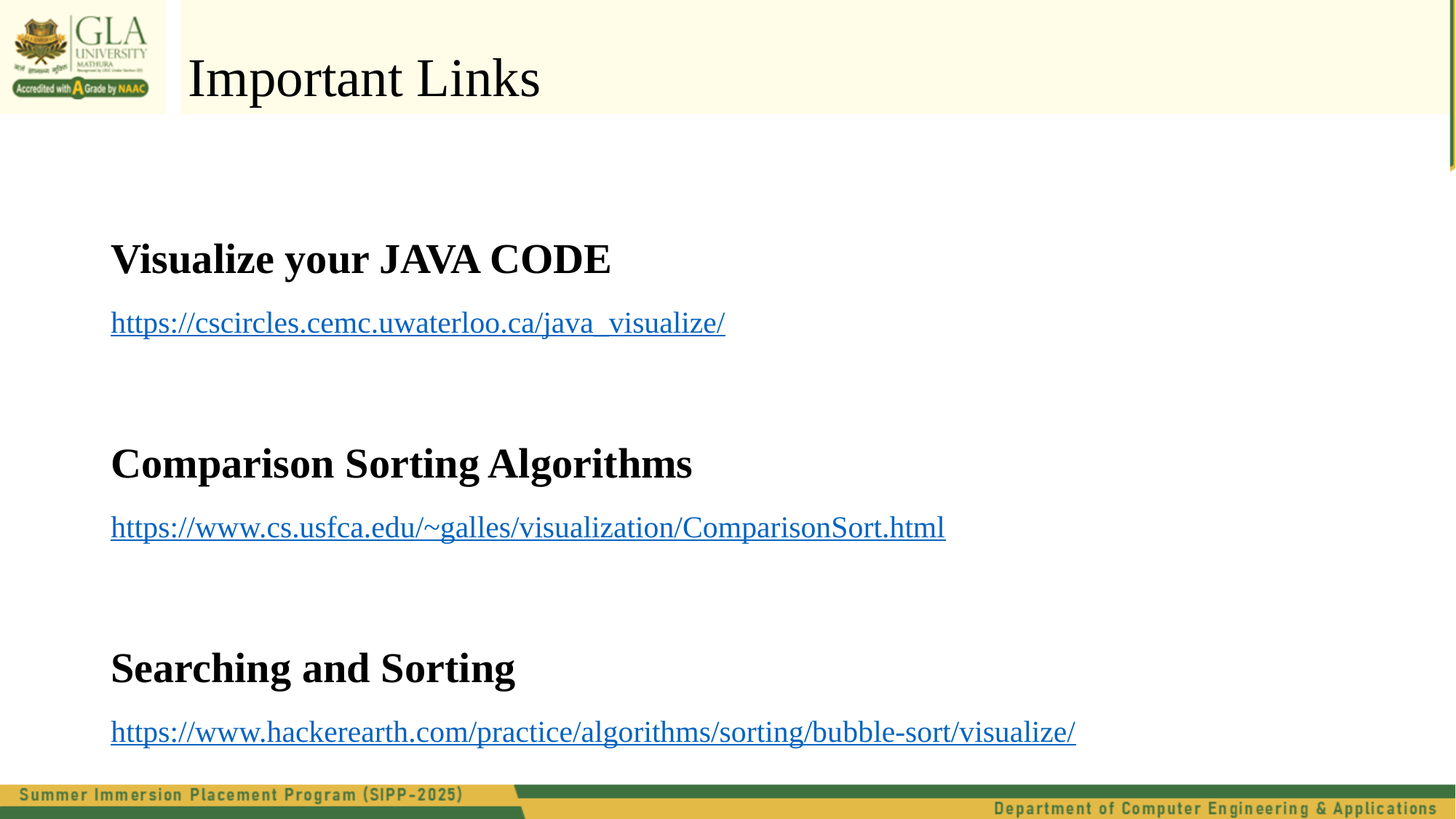

# Important Links
Visualize your JAVA CODE
https://cscircles.cemc.uwaterloo.ca/java_visualize/

Comparison Sorting Algorithms
https://www.cs.usfca.edu/~galles/visualization/ComparisonSort.html

Searching and Sorting
https://www.hackerearth.com/practice/algorithms/sorting/bubble-sort/visualize/